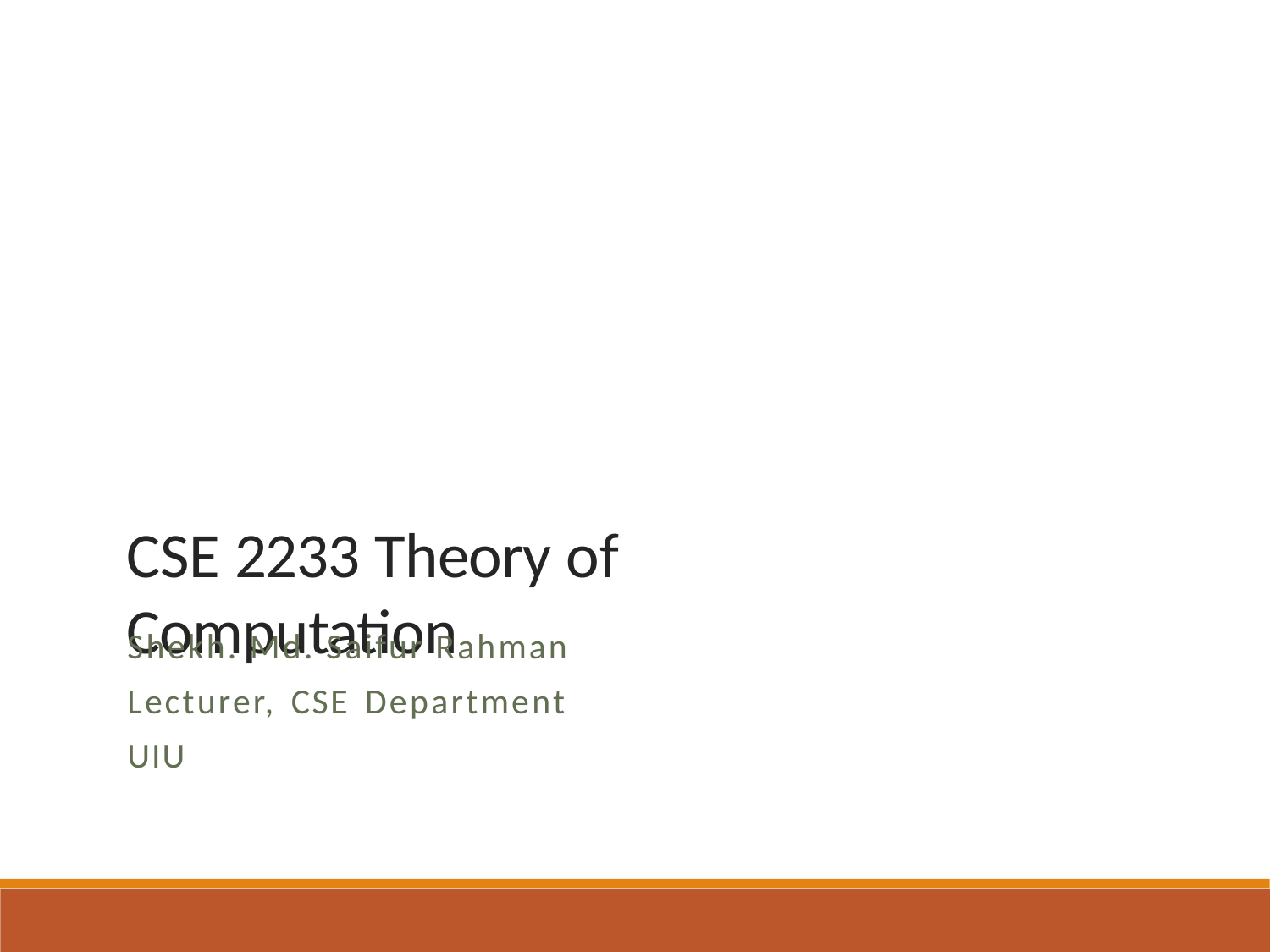

CSE 2233 Theory of Computation
Shekh. Md. Saifur Rahman
Lecturer, CSE Department UIU